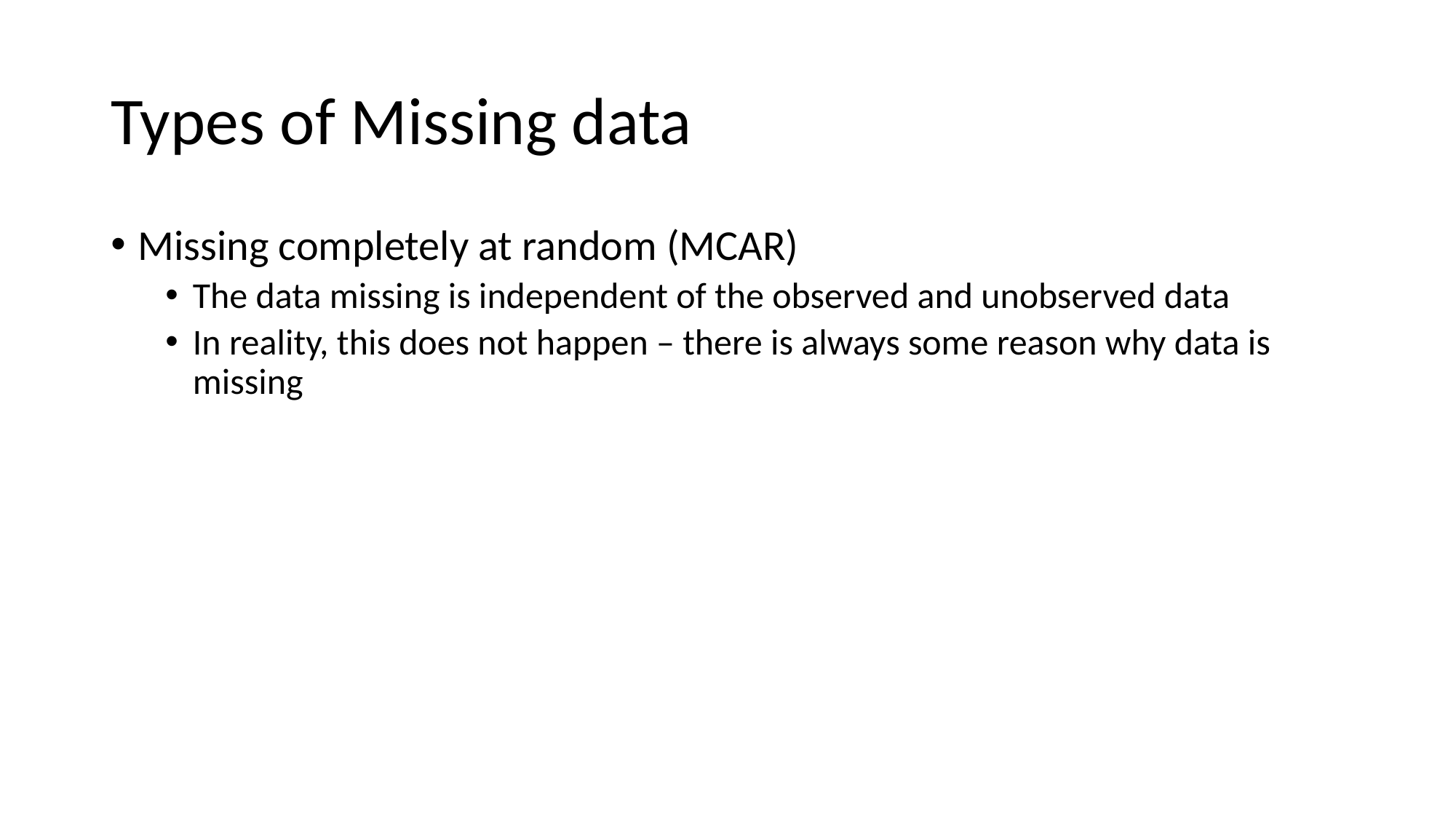

# Types of Missing data
Missing completely at random (MCAR)
The data missing is independent of the observed and unobserved data
In reality, this does not happen – there is always some reason why data is missing